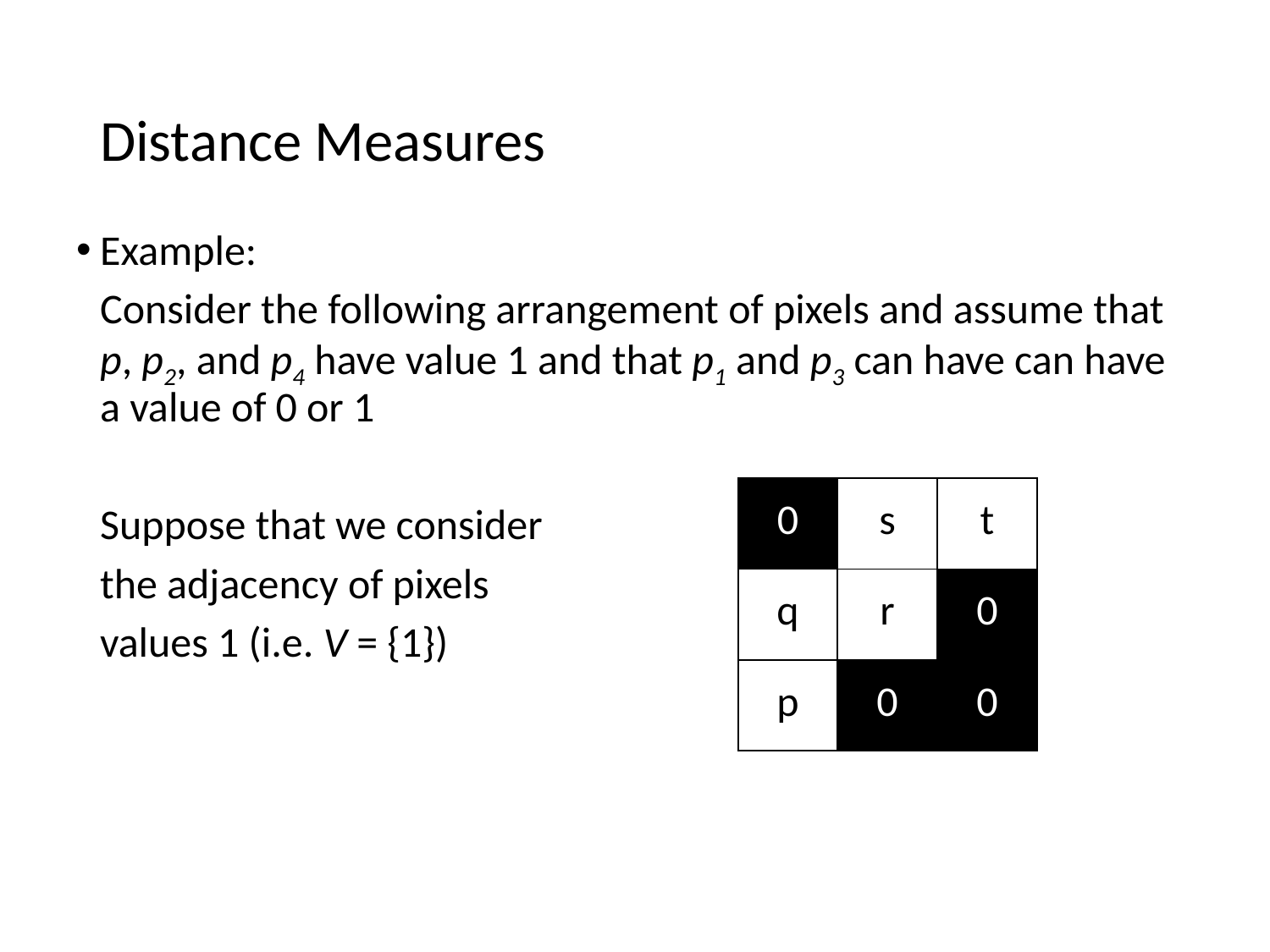

# Distance Measures
Example:
	Consider the following arrangement of pixels and assume that p, p2, and p4 have value 1 and that p1 and p3 can have can have a value of 0 or 1

	Suppose that we consider
	the adjacency of pixels
	values 1 (i.e. V = {1})

| 0 | s | t |
| --- | --- | --- |
| q | r | 0 |
| p | 0 | 0 |